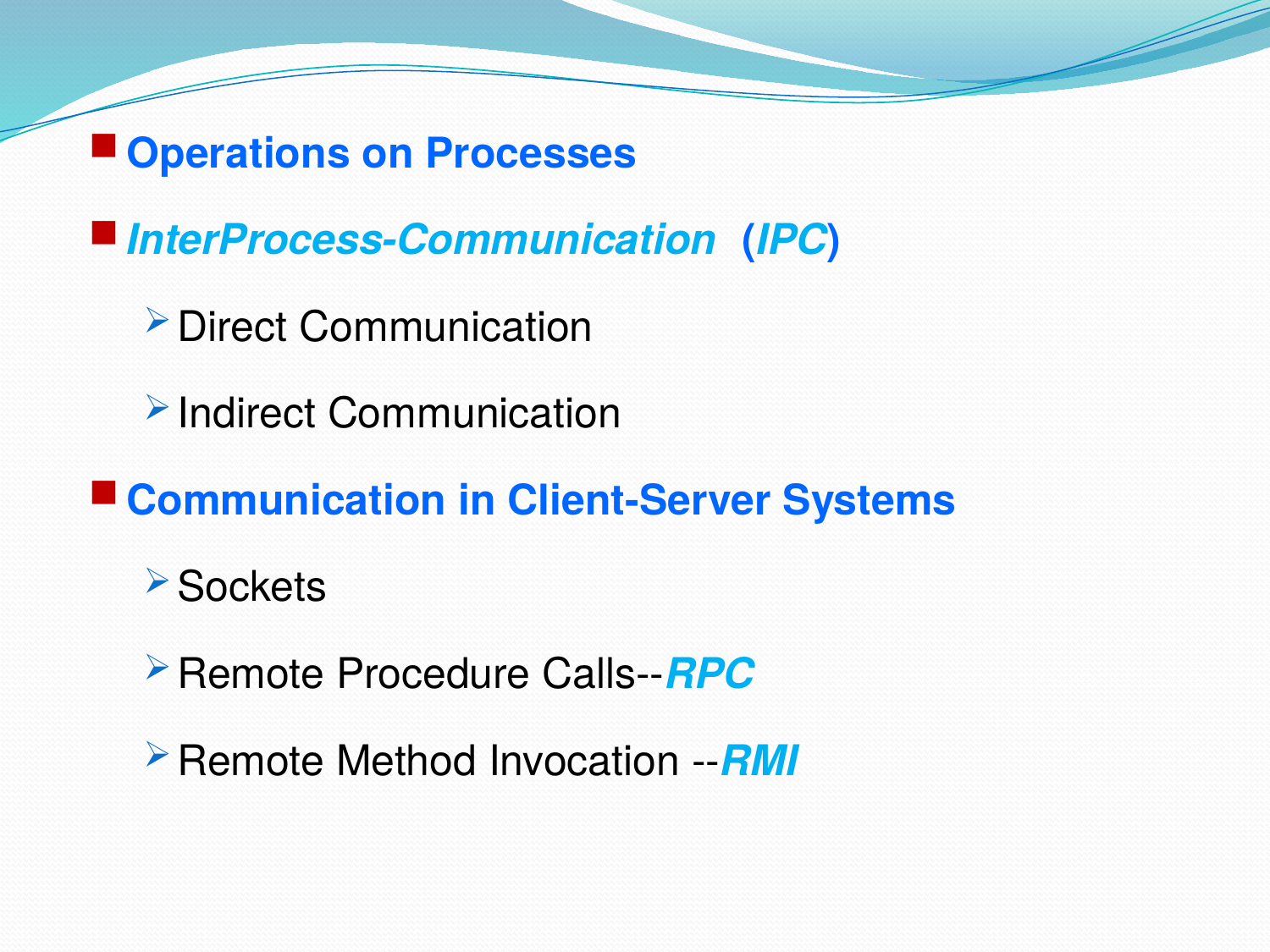

Operations on Processes
InterProcess-Communication (IPC)
Direct Communication
Indirect Communication
Communication in Client-Server Systems
Sockets
Remote Procedure Calls--RPC
Remote Method Invocation --RMI